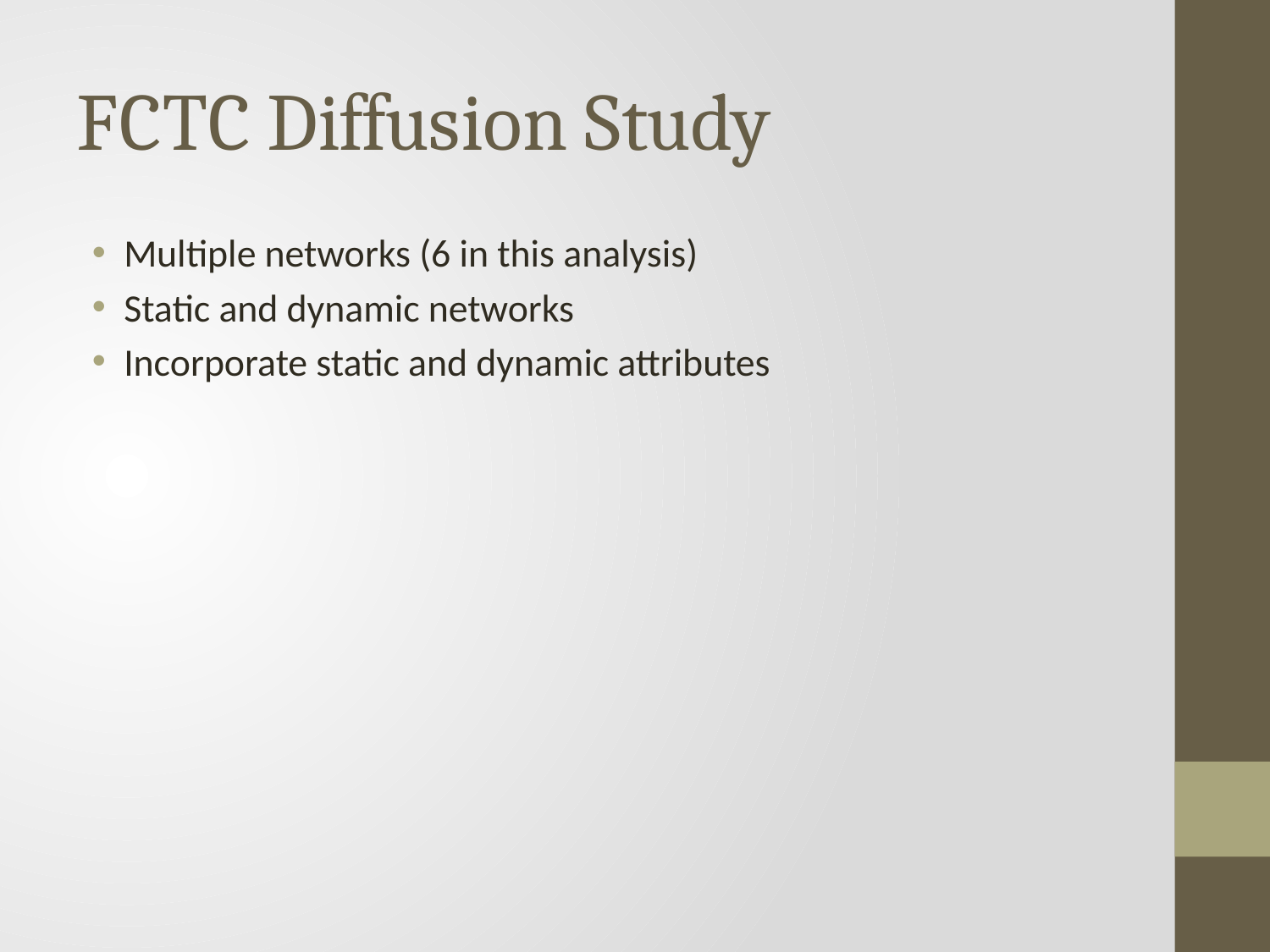

# FCTC Diffusion Study
Multiple networks (6 in this analysis)
Static and dynamic networks
Incorporate static and dynamic attributes